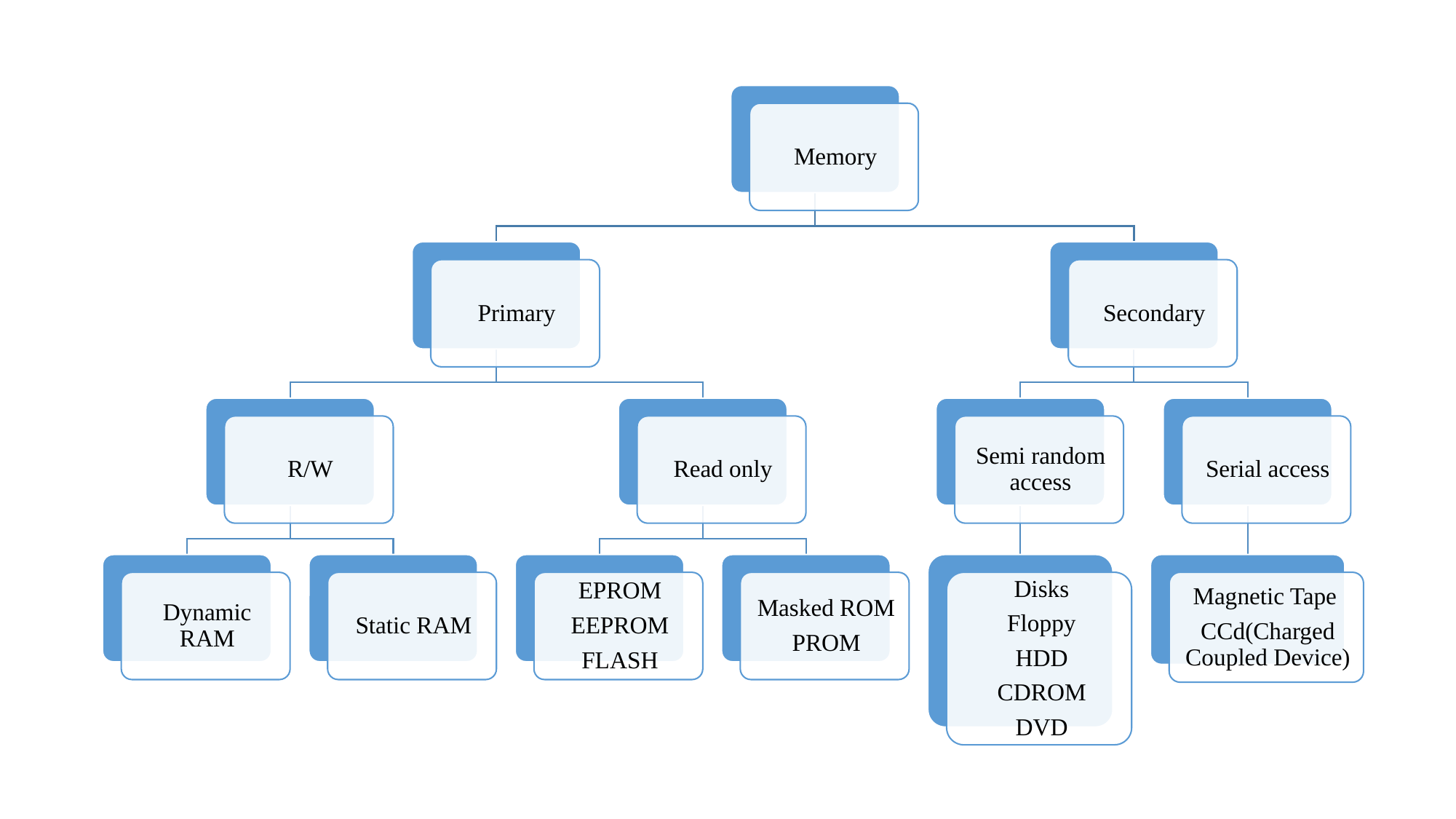

Memory
Primary
R/W
Dynamic RAM
Static RAM
Read only
EPROM
EEPROM
FLASH
Masked ROM
PROM
Secondary
Semi random access
Disks
Floppy
HDD
CDROM
DVD
Serial access
Magnetic Tape
CCd(Charged Coupled Device)